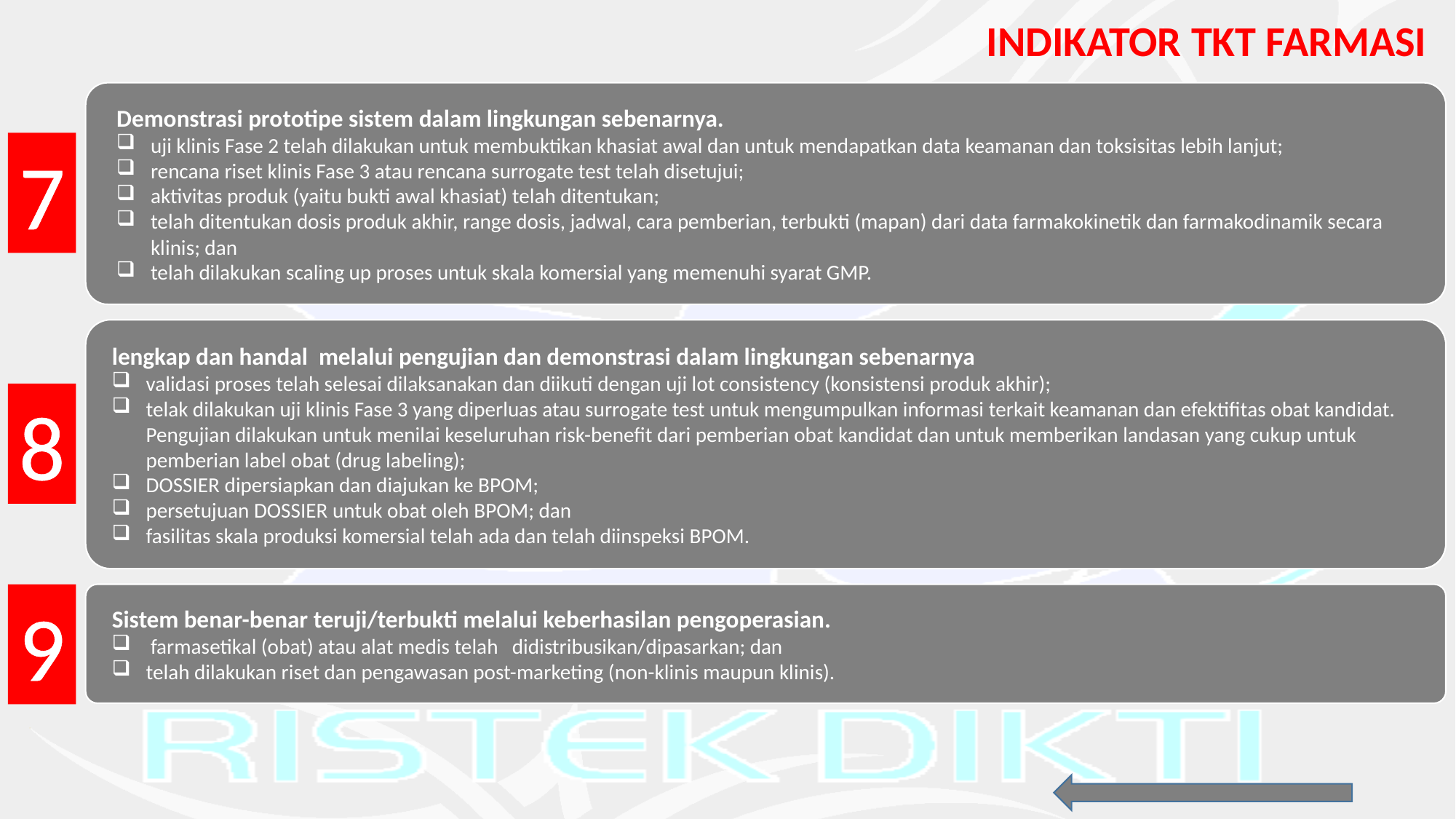

INDIKATOR TKT FARMASI

Demonstrasi prototipe sistem dalam lingkungan sebenarnya.
uji klinis Fase 2 telah dilakukan untuk membuktikan khasiat awal dan untuk mendapatkan data keamanan dan toksisitas lebih lanjut;
rencana riset klinis Fase 3 atau rencana surrogate test telah disetujui;
aktivitas produk (yaitu bukti awal khasiat) telah ditentukan;
telah ditentukan dosis produk akhir, range dosis, jadwal, cara pemberian, terbukti (mapan) dari data farmakokinetik dan farmakodinamik secara klinis; dan
telah dilakukan scaling up proses untuk skala komersial yang memenuhi syarat GMP.
7

lengkap dan handal  melalui pengujian dan demonstrasi dalam lingkungan sebenarnya
validasi proses telah selesai dilaksanakan dan diikuti dengan uji lot consistency (konsistensi produk akhir);
telak dilakukan uji klinis Fase 3 yang diperluas atau surrogate test untuk mengumpulkan informasi terkait keamanan dan efektifitas obat kandidat. Pengujian dilakukan untuk menilai keseluruhan risk-benefit dari pemberian obat kandidat dan untuk memberikan landasan yang cukup untuk pemberian label obat (drug labeling);
DOSSIER dipersiapkan dan diajukan ke BPOM;
persetujuan DOSSIER untuk obat oleh BPOM; dan
fasilitas skala produksi komersial telah ada dan telah diinspeksi BPOM.
8
9

Sistem benar-benar teruji/terbukti melalui keberhasilan pengoperasian.
 farmasetikal (obat) atau alat medis telah   didistribusikan/dipasarkan; dan
telah dilakukan riset dan pengawasan post-marketing (non-klinis maupun klinis).